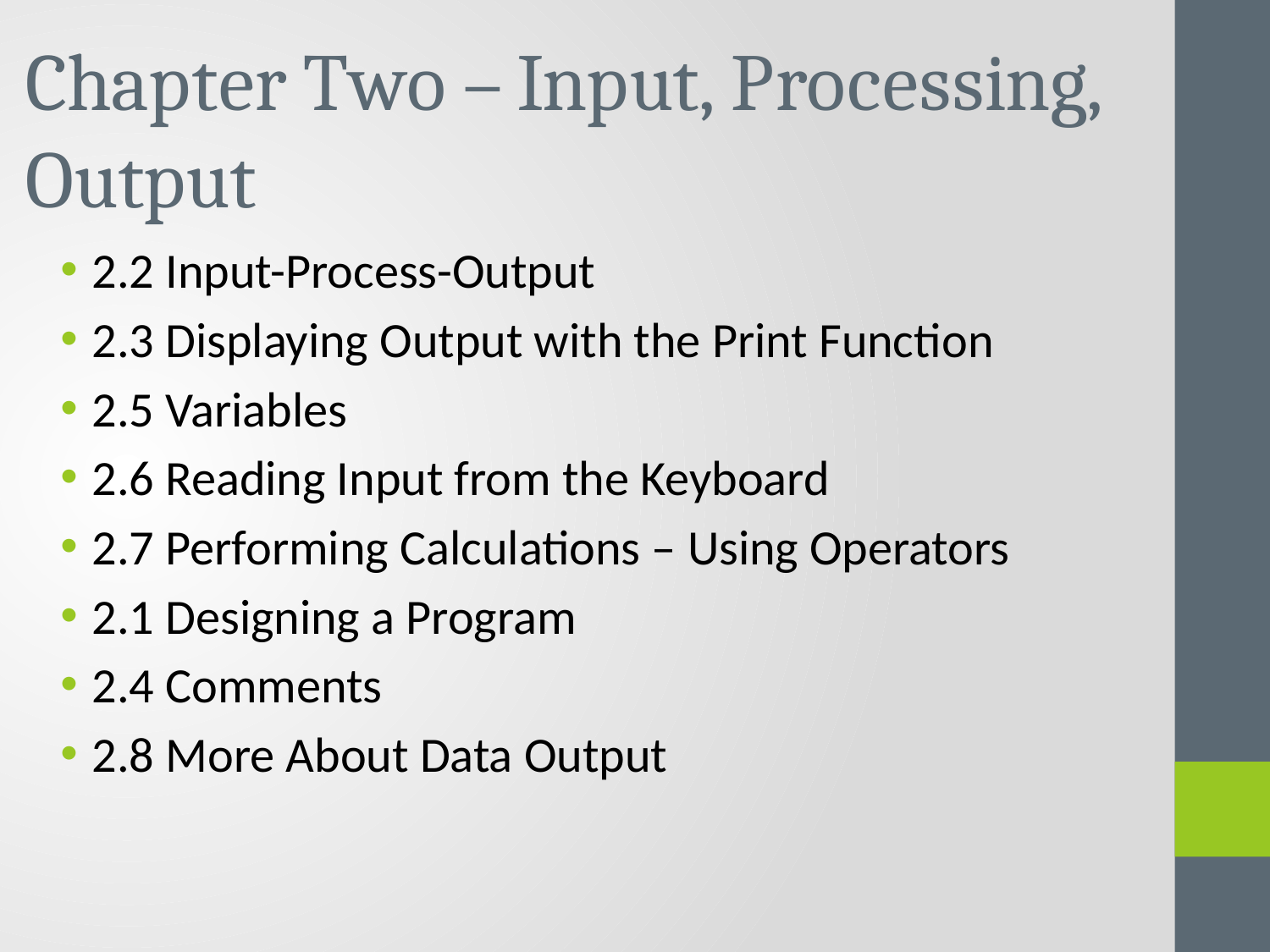

# Chapter Two – Input, Processing, Output
2.2 Input-Process-Output
2.3 Displaying Output with the Print Function
2.5 Variables
2.6 Reading Input from the Keyboard
2.7 Performing Calculations – Using Operators
2.1 Designing a Program
2.4 Comments
2.8 More About Data Output